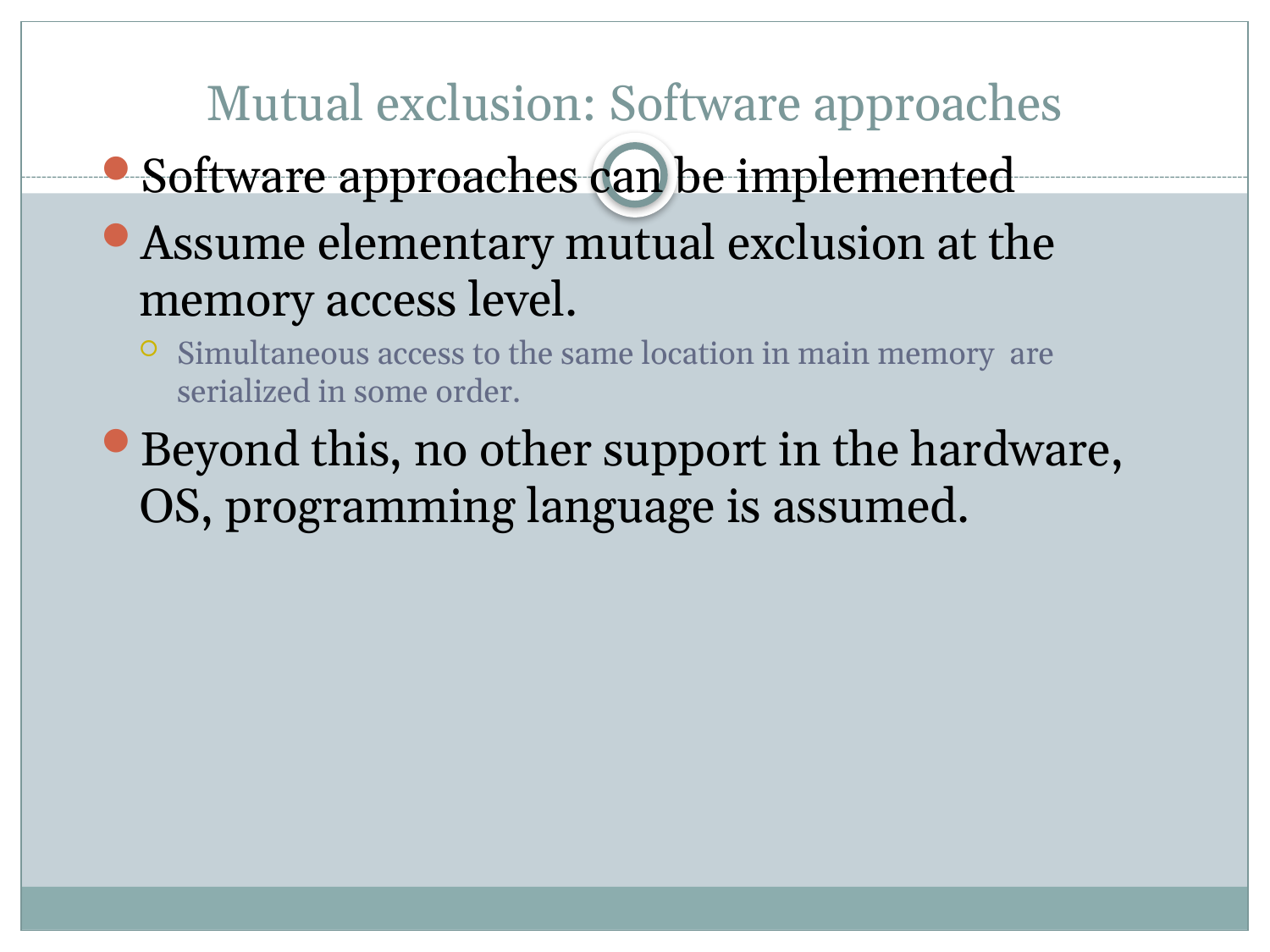

# Mutual exclusion: Software approaches
Software approaches can be implemented
Assume elementary mutual exclusion at the memory access level.
Simultaneous access to the same location in main memory  are serialized in some order.
Beyond this, no other support in the hardware, OS, programming language is assumed.